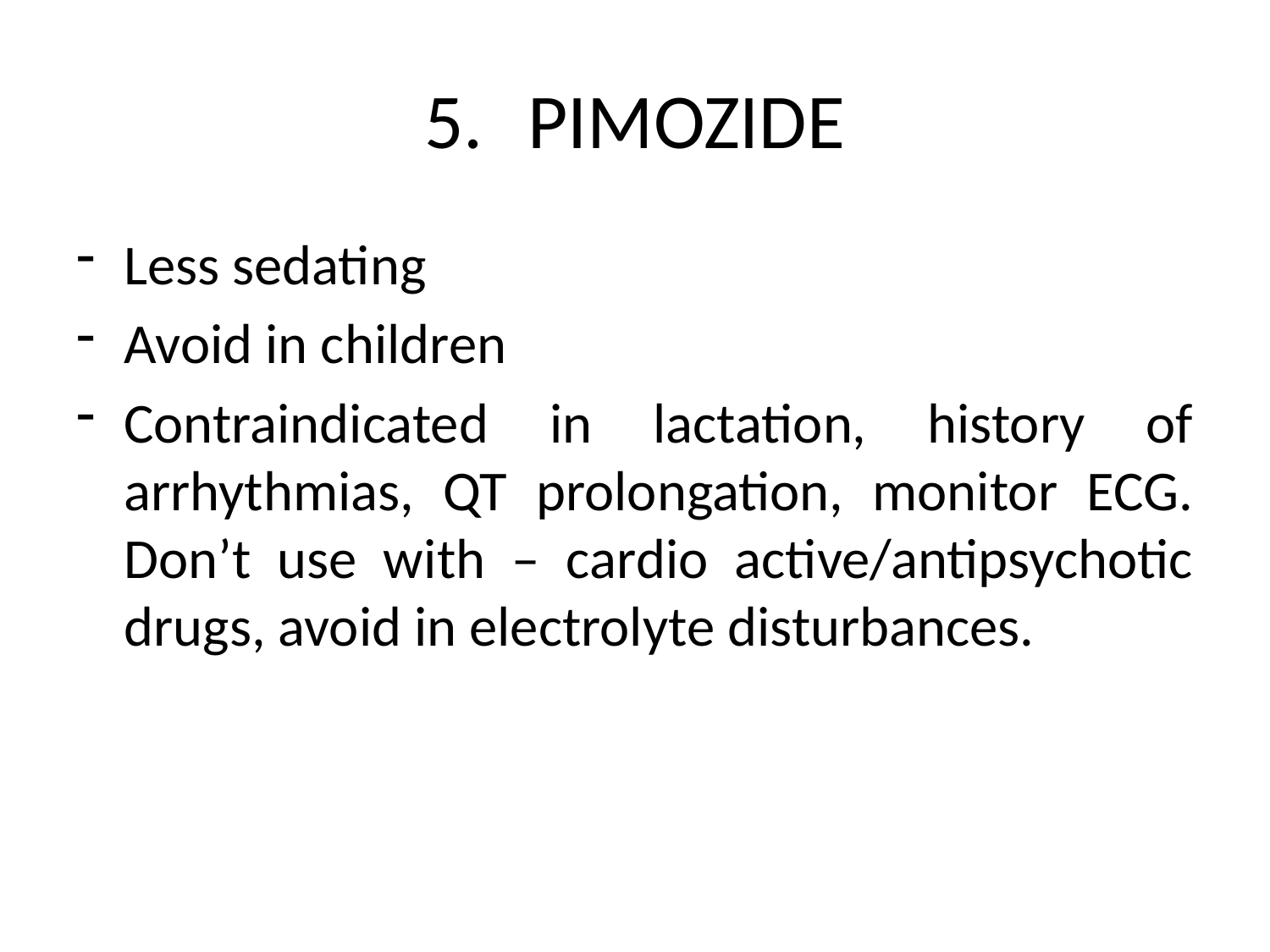

# PIMOZIDE
Less sedating
Avoid in children
Contraindicated in lactation, history of arrhythmias, QT prolongation, monitor ECG. Don’t use with – cardio active/antipsychotic drugs, avoid in electrolyte disturbances.